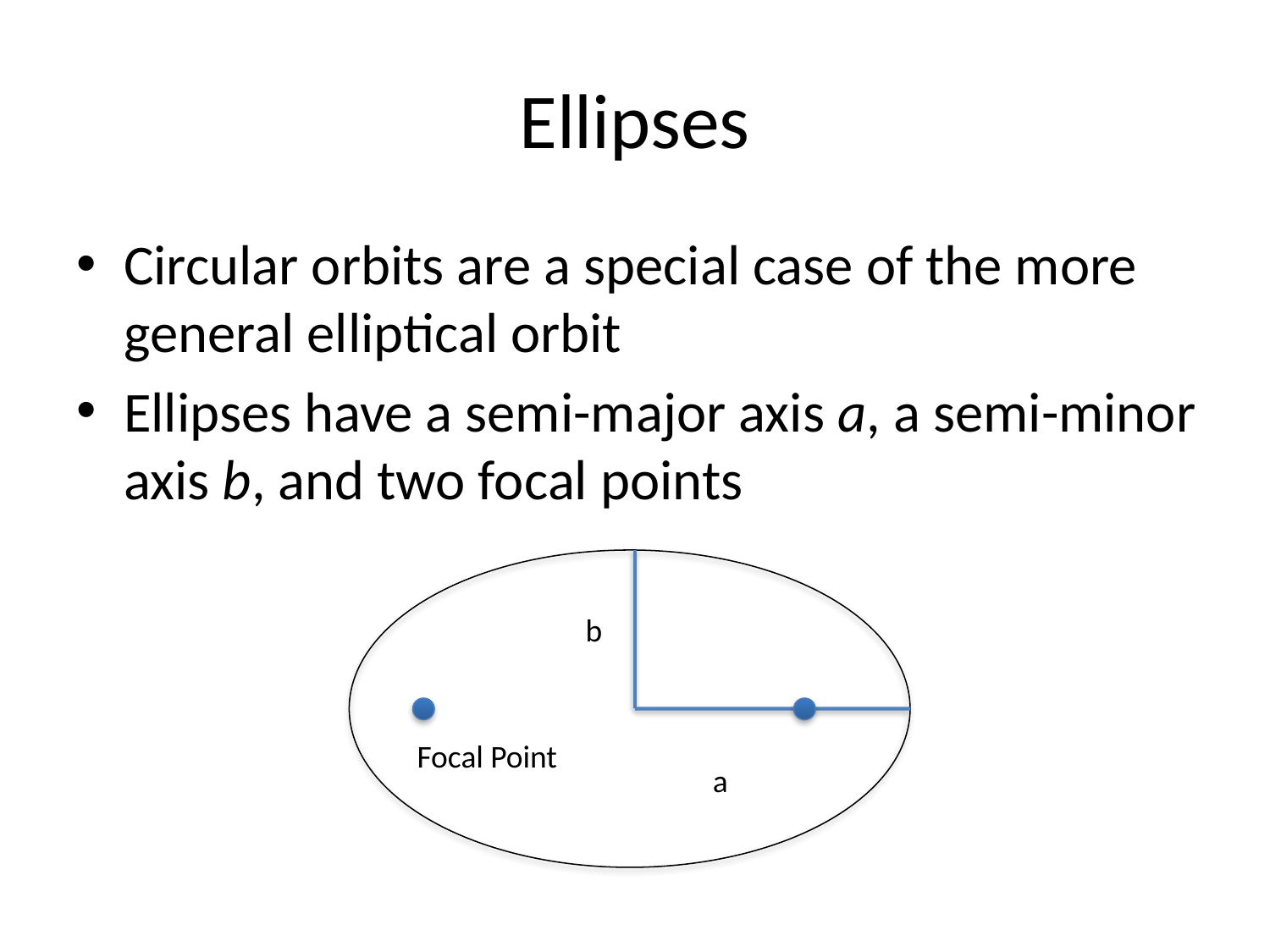

# Ellipses
Circular orbits are a special case of the more general elliptical orbit
Ellipses have a semi-major axis a, a semi-minor axis b, and two focal points

b

Focal Point
a